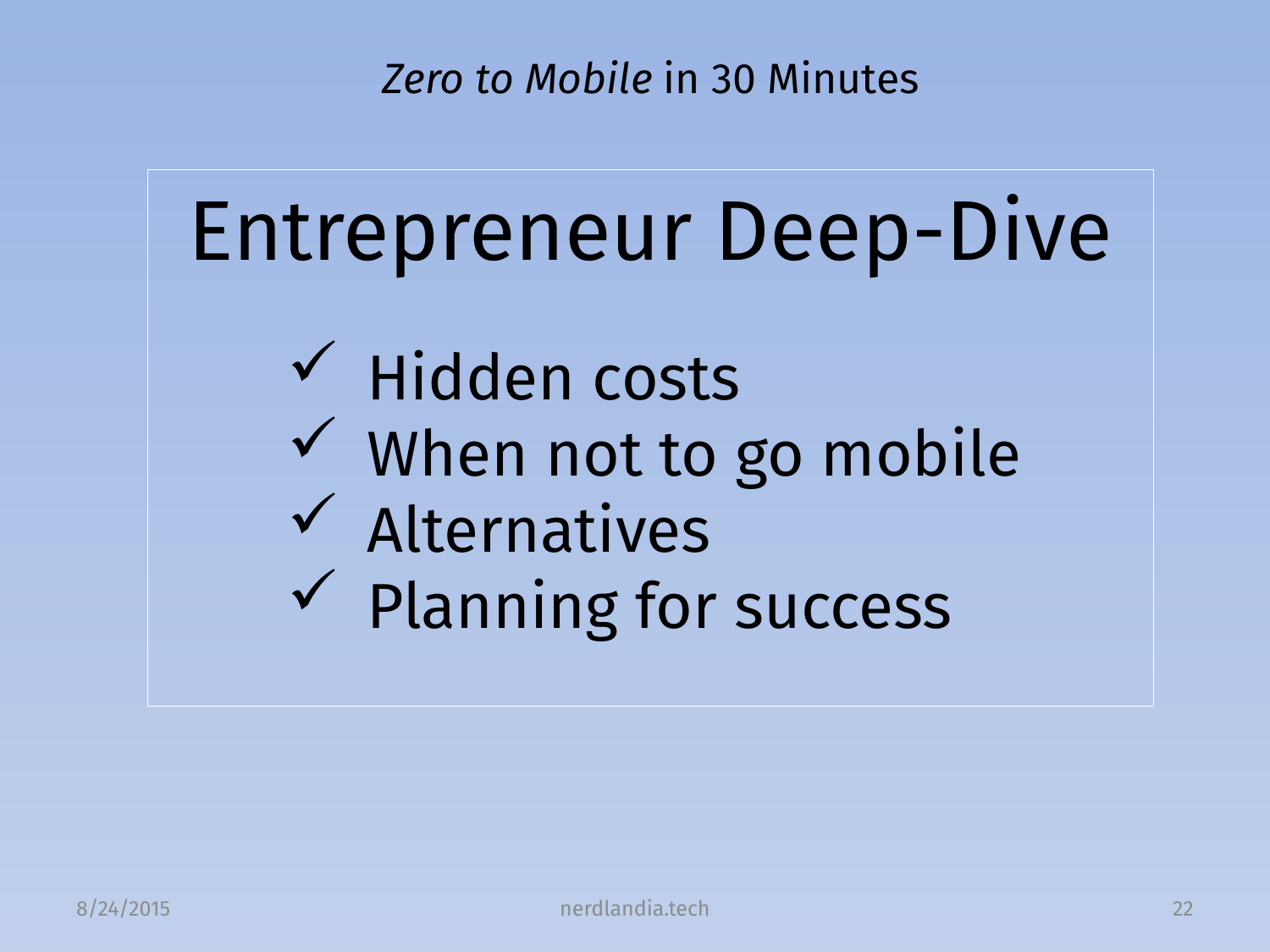

# Zero to Mobile in 30 Minutes
Entrepreneur Deep-Dive

Hidden costs
When not to go mobile
Alternatives
Planning for success

8/24/2015
nerdlandia.tech
22